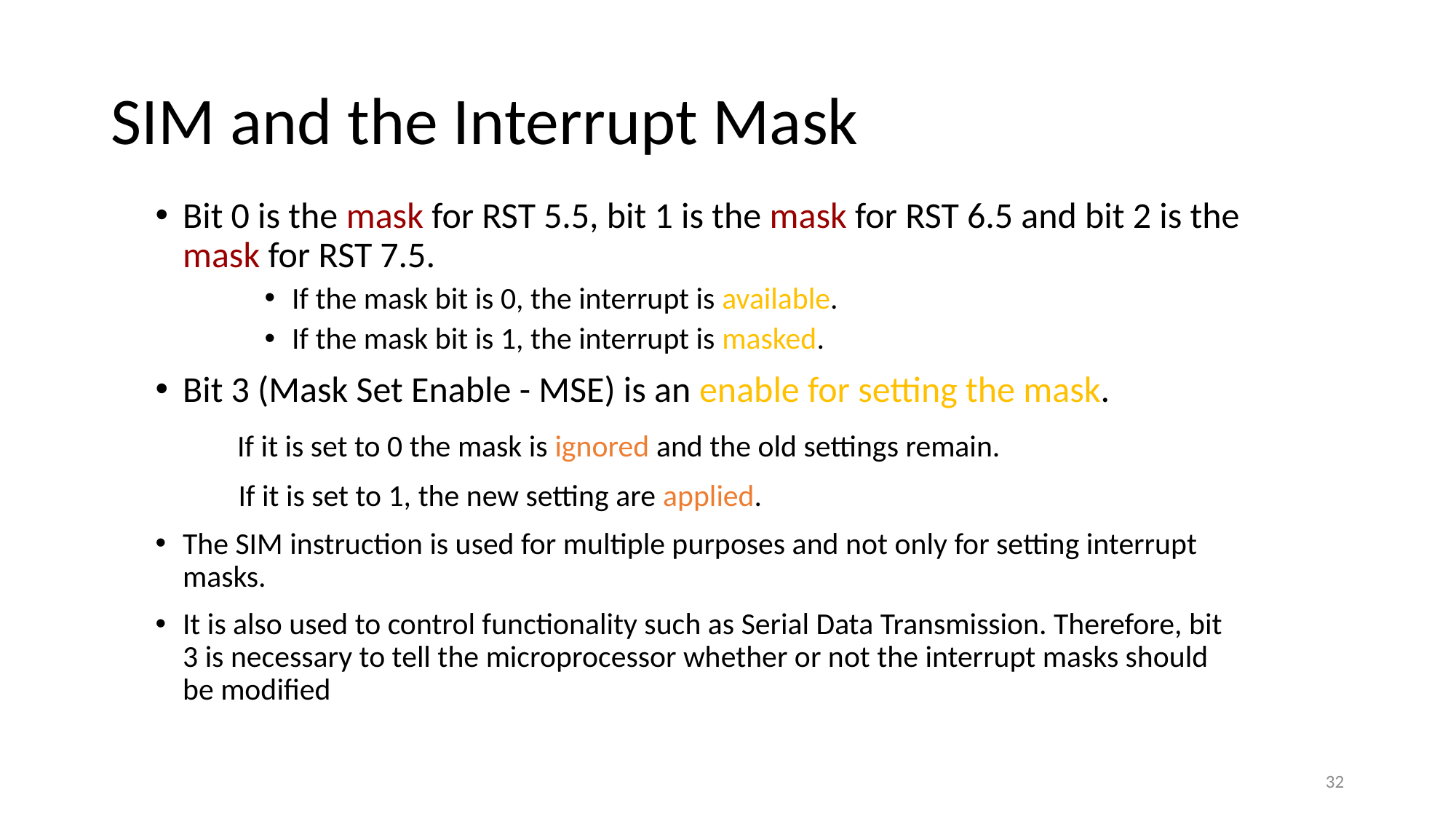

# SIM and the Interrupt Mask
Bit 0 is the mask for RST 5.5, bit 1 is the mask for RST 6.5 and bit 2 is the mask for RST 7.5.
If the mask bit is 0, the interrupt is available.
If the mask bit is 1, the interrupt is masked.
Bit 3 (Mask Set Enable - MSE) is an enable for setting the mask.
          If it is set to 0 the mask is ignored and the old settings remain.
            If it is set to 1, the new setting are applied.
The SIM instruction is used for multiple purposes and not only for setting interrupt masks.
It is also used to control functionality such as Serial Data Transmission. Therefore, bit 3 is necessary to tell the microprocessor whether or not the interrupt masks should be modified
32